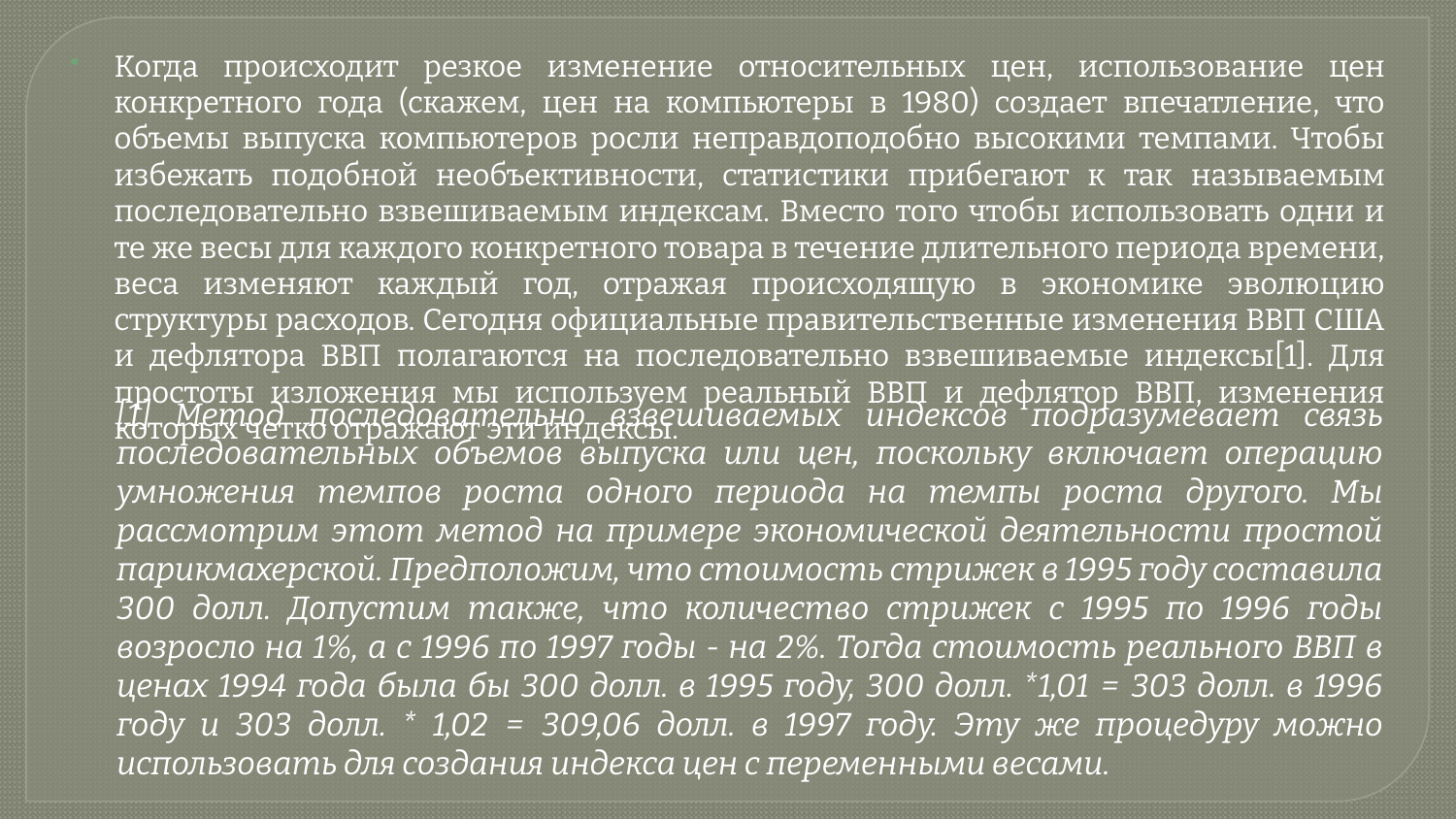

Когда происходит резкое изменение относительных цен, использование цен конкретного года (скажем, цен на компьютеры в 1980) создает впечатление, что объемы выпуска компьютеров росли неправдоподобно высокими темпами. Чтобы избежать подобной необъективности, статистики прибегают к так называемым последовательно взвешиваемым индексам. Вместо того чтобы использовать одни и те же весы для каждого конкретного товара в течение длительного периода времени, веса изменяют каждый год, отражая происходящую в экономике эволюцию структуры расходов. Сегодня официальные правительственные изменения ВВП США и дефлятора ВВП полагаются на последовательно взвешиваемые индексы[1]. Для простоты изложения мы используем реальный ВВП и дефлятор ВВП, изменения которых четко отражают эти индексы.

[1] Метод последовательно взвешиваемых индексов подразумевает связь последовательных объемов выпуска или цен, поскольку включает операцию умножения темпов роста одного периода на темпы роста другого. Мы рассмотрим этот метод на примере экономической деятельности простой парикмахерской. Предположим, что стоимость стрижек в 1995 году составила 300 долл. Допустим также, что количество стрижек с 1995 по 1996 годы возросло на 1%, а с 1996 по 1997 годы - на 2%. Тогда стоимость реального ВВП в ценах 1994 года была бы 300 долл. в 1995 году, 300 долл. *1,01 = 303 долл. в 1996 году и 303 долл. * 1,02 = 309,06 долл. в 1997 году. Эту же процедуру можно использовать для создания индекса цен с переменными весами.